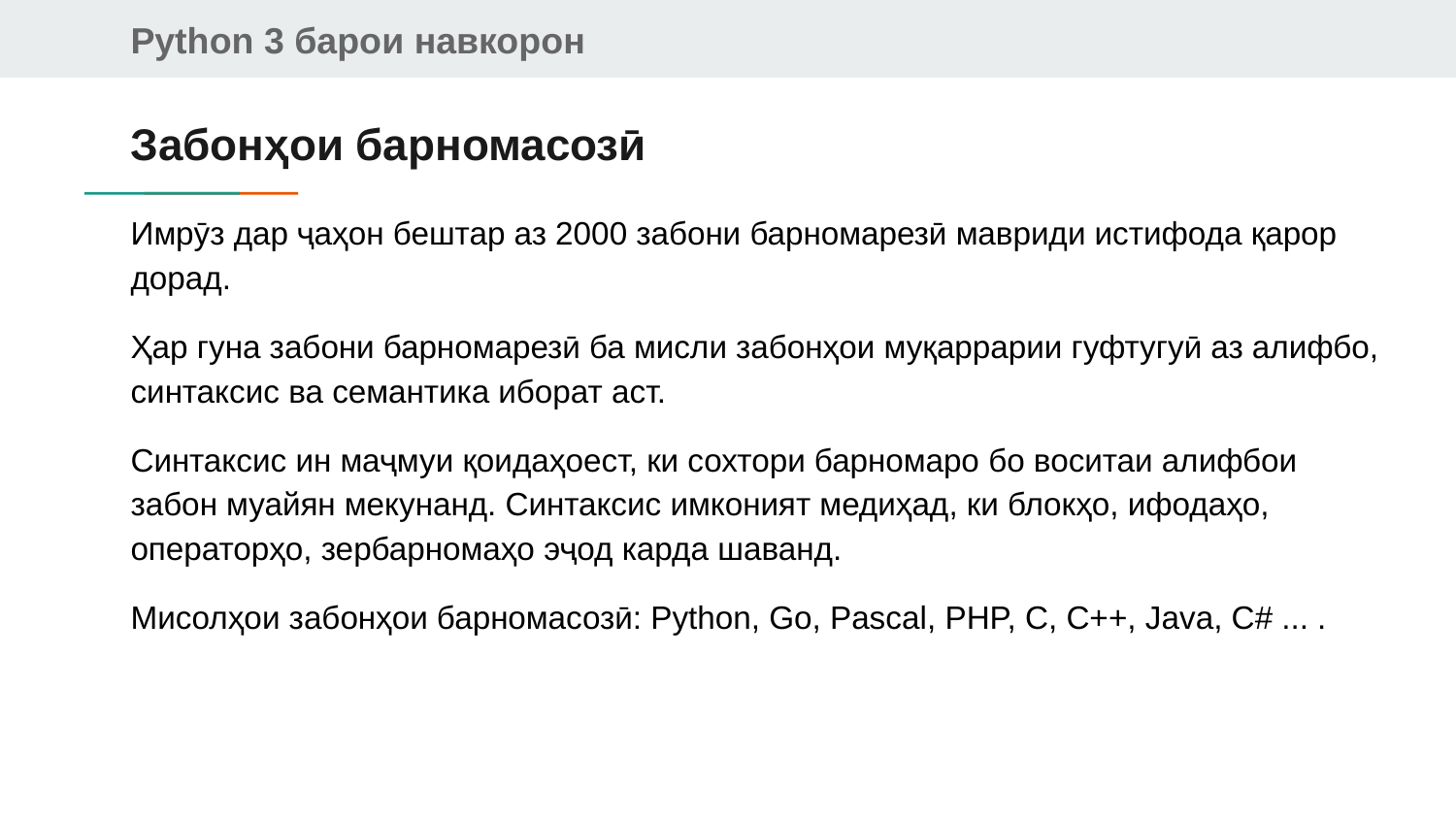

# Забонҳои барномасозӣ
Имрӯз дар ҷаҳон бештар аз 2000 забони барномарезӣ мавриди истифода қарор дорад.
Ҳар гуна забони барномарезӣ ба мисли забонҳои муқаррарии гуфтугуӣ аз алифбо, синтаксис ва семантика иборат аст.
Синтаксис ин маҷмуи қоидаҳоест, ки сохтори барномаро бо воситаи алифбои забон муайян мекунанд. Синтаксис имконият медиҳад, ки блокҳо, ифодаҳо, операторҳо, зербарномаҳо эҷод карда шаванд.
Мисолҳои забонҳои барномасозӣ: Python, Go, Pascal, PHP, C, C++, Java, C# ... .